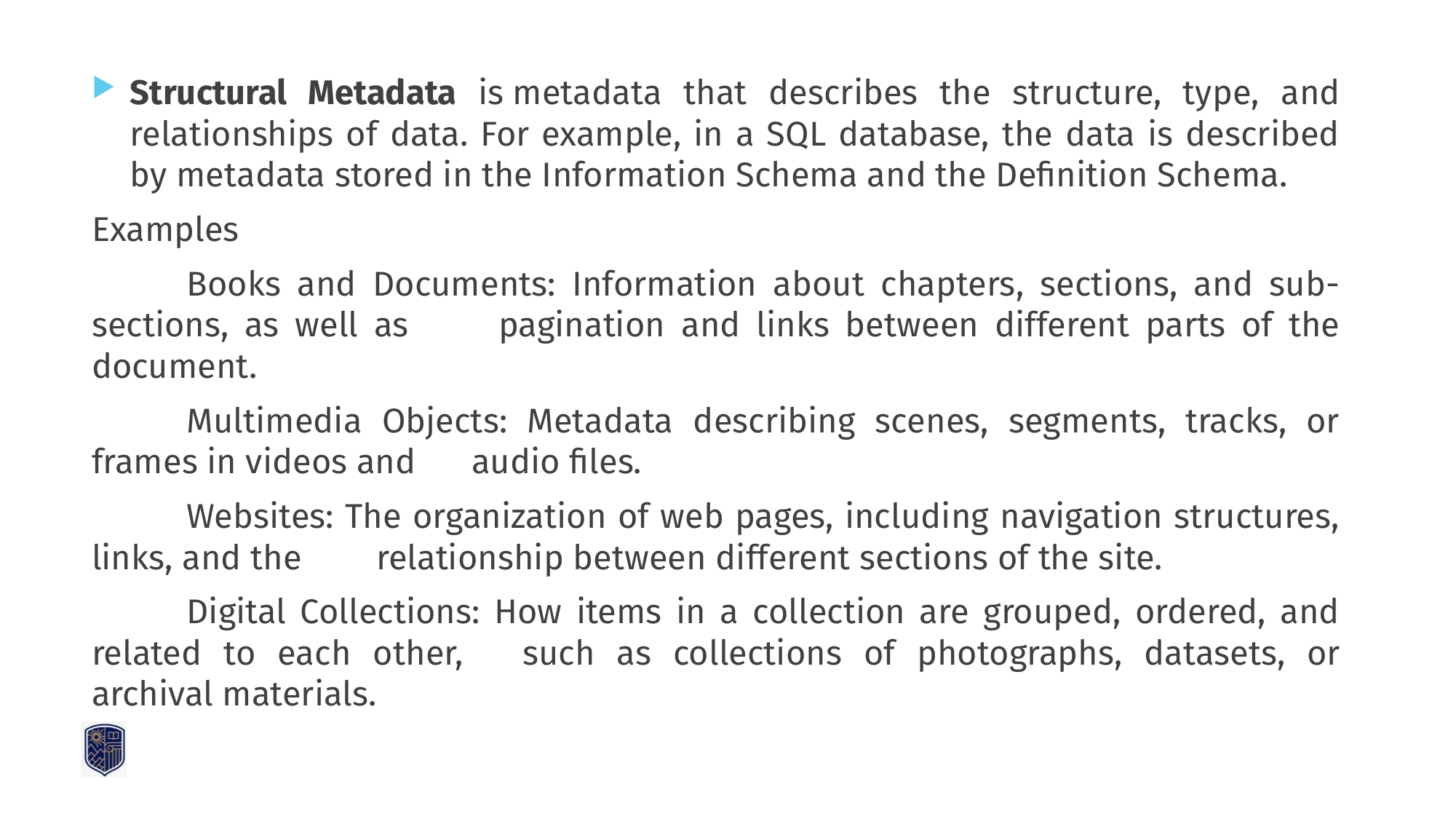

Structural Metadata is metadata that describes the structure, type, and relationships of data. For example, in a SQL database, the data is described by metadata stored in the Information Schema and the Definition Schema.
Examples
	Books and Documents: Information about chapters, sections, and sub-sections, as well as 	pagination and links between different parts of the document.
	Multimedia Objects: Metadata describing scenes, segments, tracks, or frames in videos and 	audio files.
	Websites: The organization of web pages, including navigation structures, links, and the 	relationship between different sections of the site.
	Digital Collections: How items in a collection are grouped, ordered, and related to each other, 	such as collections of photographs, datasets, or archival materials.